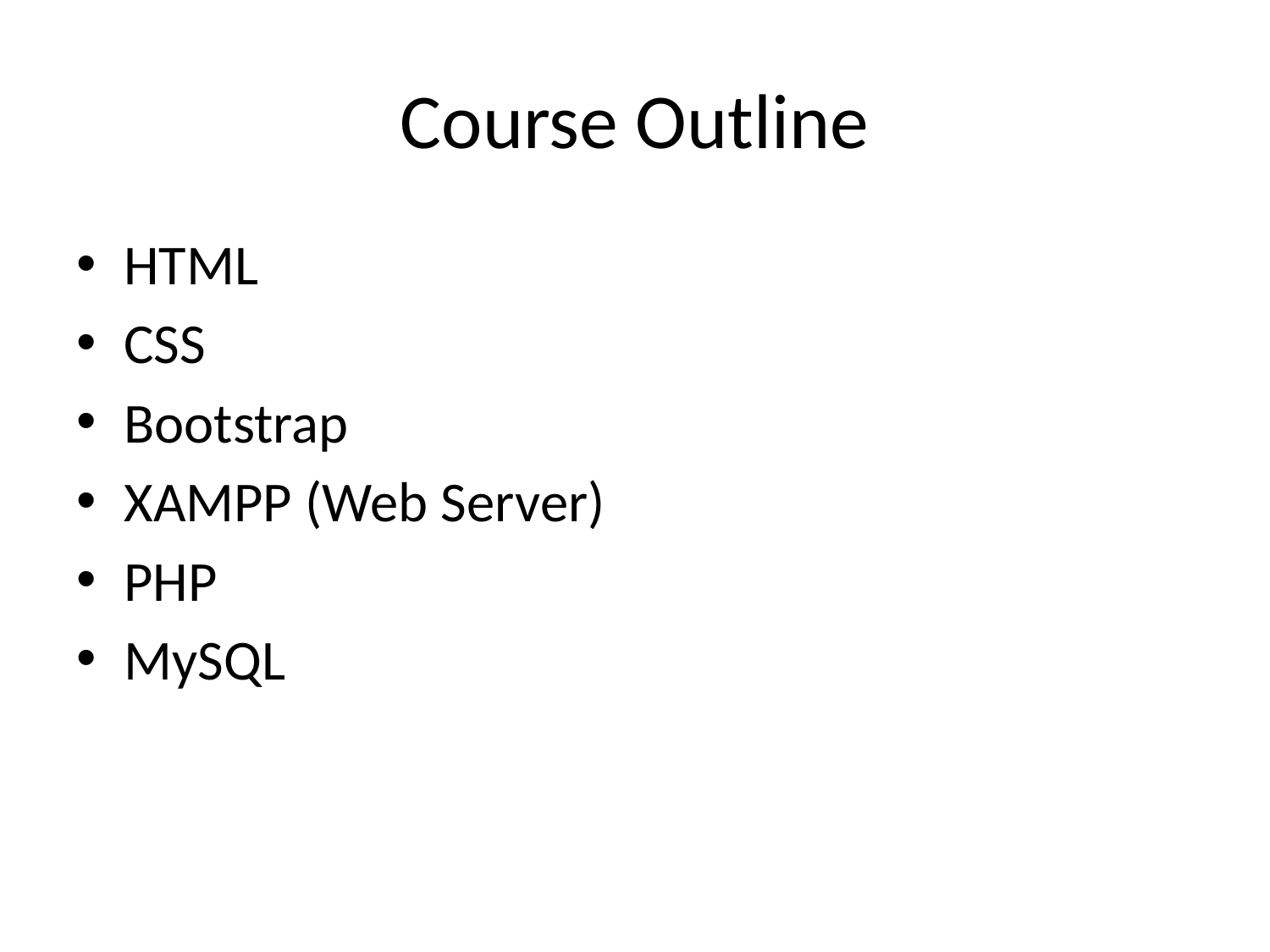

# Course Outline
HTML
CSS
Bootstrap
XAMPP (Web Server)
PHP
MySQL